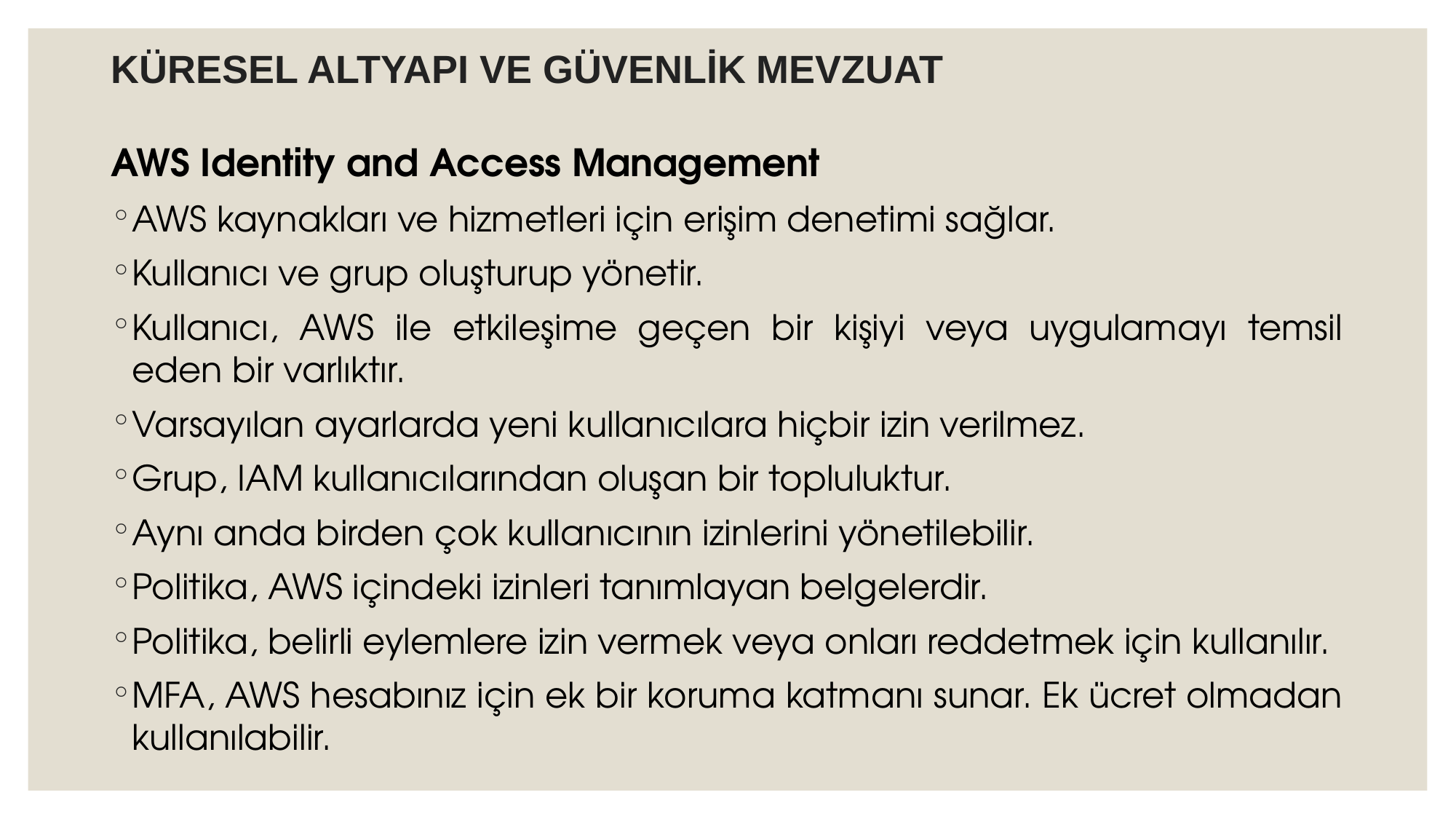

# KÜRESEL ALTYAPI VE GÜVENLİK MEVZUAT
AWS Identity and Access Management
AWS kaynakları ve hizmetleri için erişim denetimi sağlar.
Kullanıcı ve grup oluşturup yönetir.
Kullanıcı, AWS ile etkileşime geçen bir kişiyi veya uygulamayı temsil eden bir varlıktır.
Varsayılan ayarlarda yeni kullanıcılara hiçbir izin verilmez.
Grup, IAM kullanıcılarından oluşan bir topluluktur.
Aynı anda birden çok kullanıcının izinlerini yönetilebilir.
Politika, AWS içindeki izinleri tanımlayan belgelerdir.
Politika, belirli eylemlere izin vermek veya onları reddetmek için kullanılır.
MFA, AWS hesabınız için ek bir koruma katmanı sunar. Ek ücret olmadan kullanılabilir.